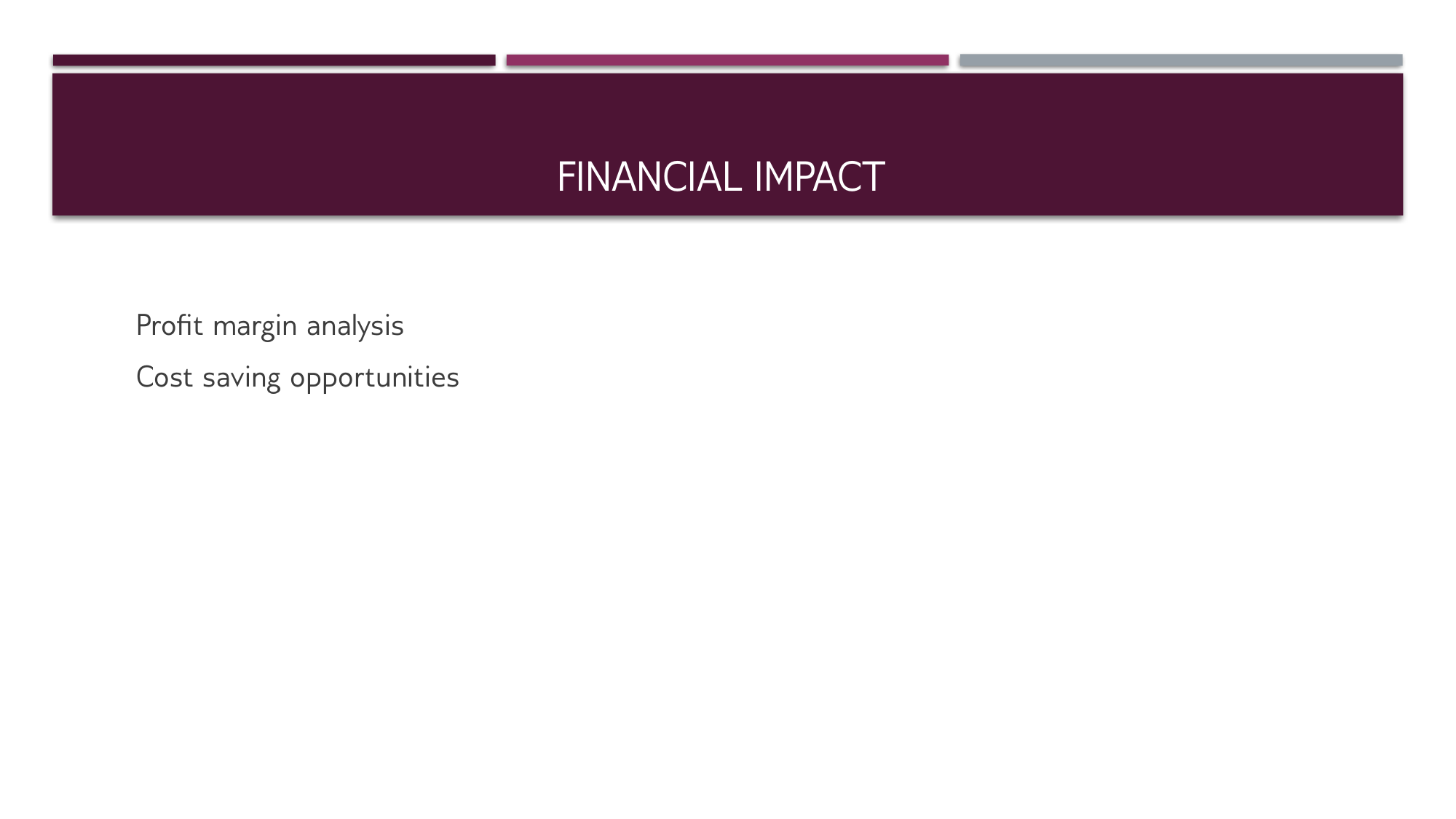

# Financial Impact
Profit margin analysis
Cost saving opportunities